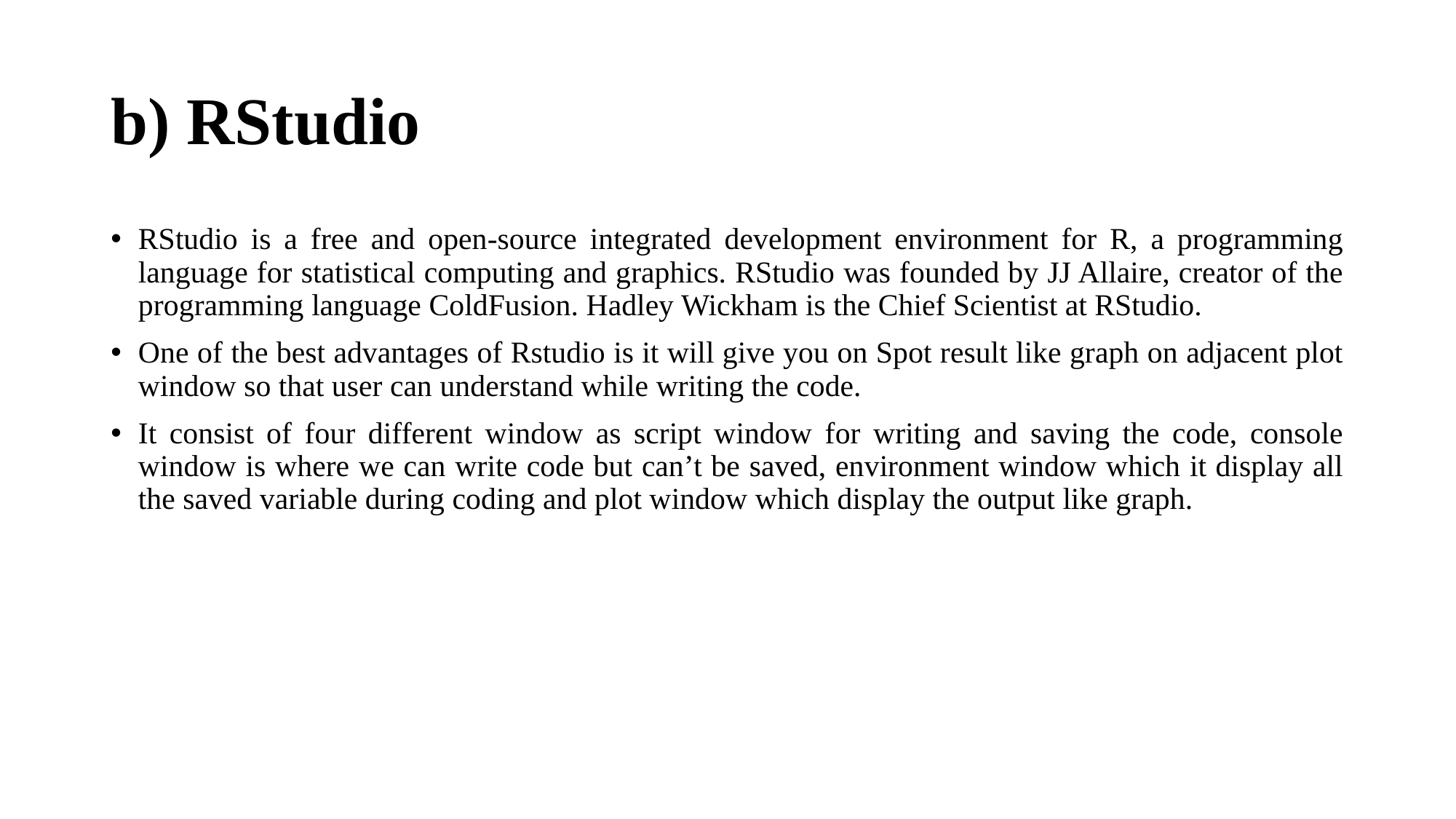

# b) RStudio
RStudio is a free and open-source integrated development environment for R, a programming language for statistical computing and graphics. RStudio was founded by JJ Allaire, creator of the programming language ColdFusion. Hadley Wickham is the Chief Scientist at RStudio.
One of the best advantages of Rstudio is it will give you on Spot result like graph on adjacent plot window so that user can understand while writing the code.
It consist of four different window as script window for writing and saving the code, console window is where we can write code but can’t be saved, environment window which it display all the saved variable during coding and plot window which display the output like graph.